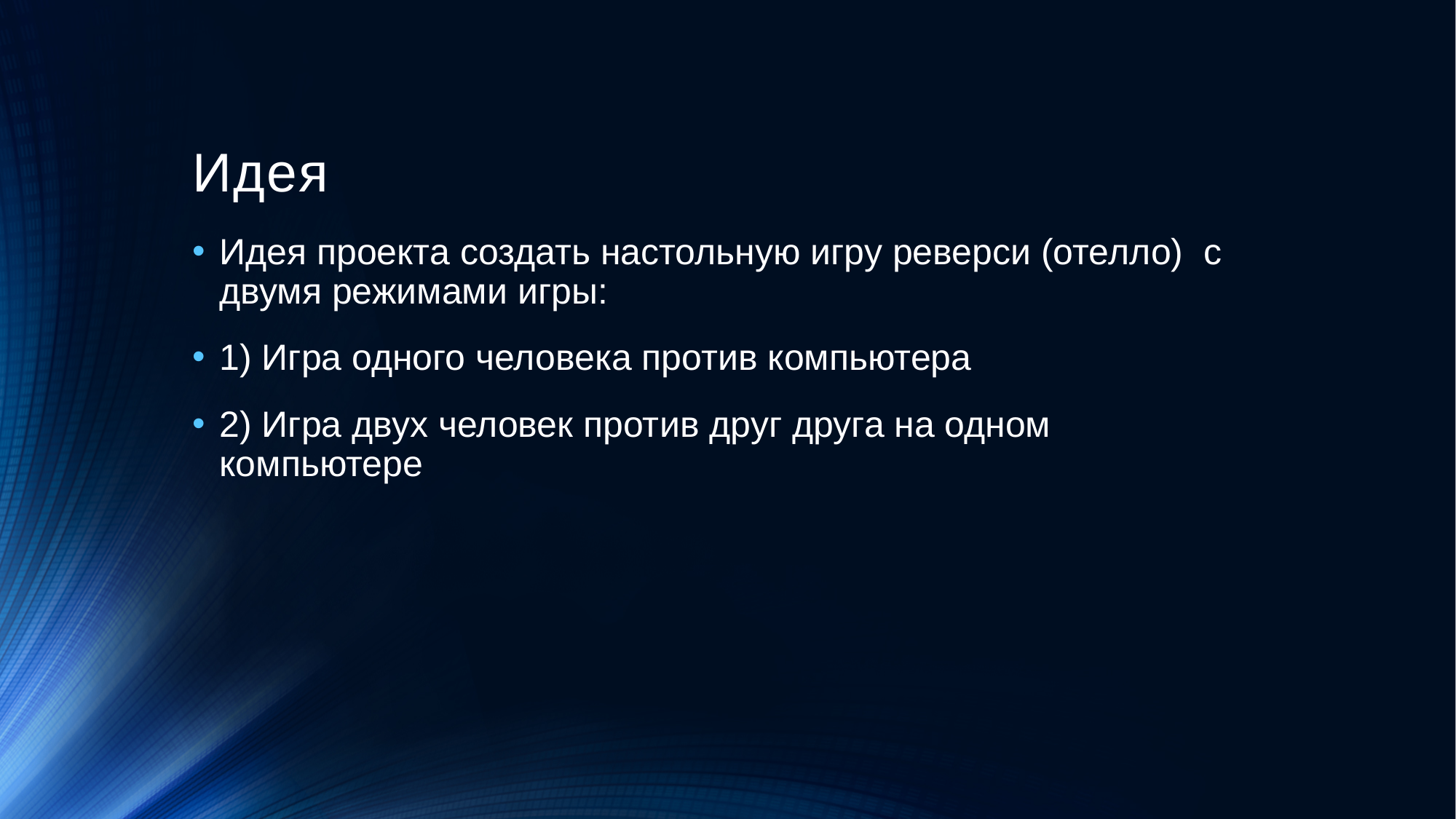

# Идея
Идея проекта создать настольную игру реверси (отелло)  с двумя режимами игры:
1) Игра одного человека против компьютера
2) Игра двух человек против друг друга на одном компьютере